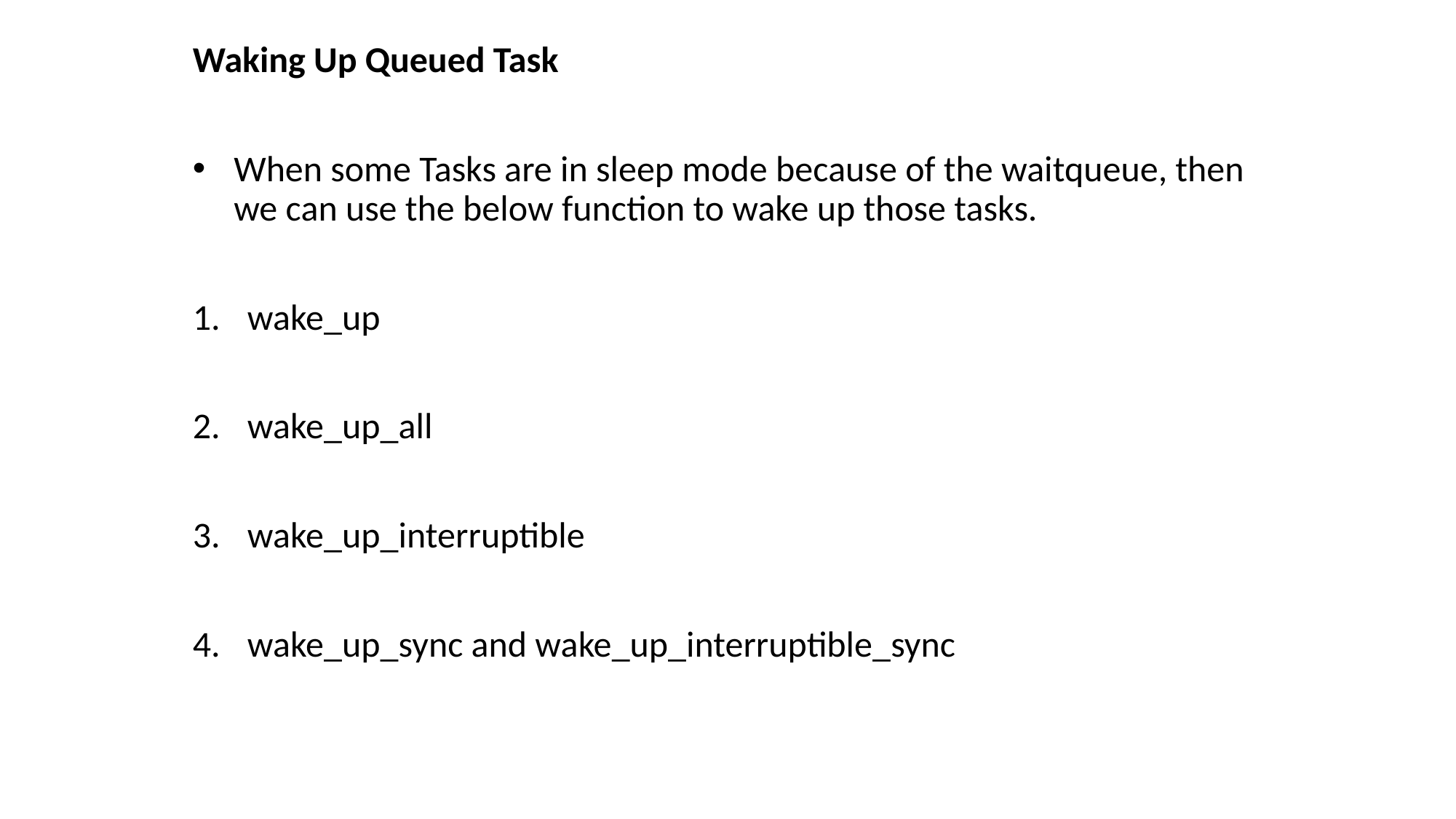

Waking Up Queued Task

When some Tasks are in sleep mode because of the waitqueue, then we can use the below function to wake up those tasks.

wake_up

wake_up_all

wake_up_interruptible

wake_up_sync and wake_up_interruptible_sync